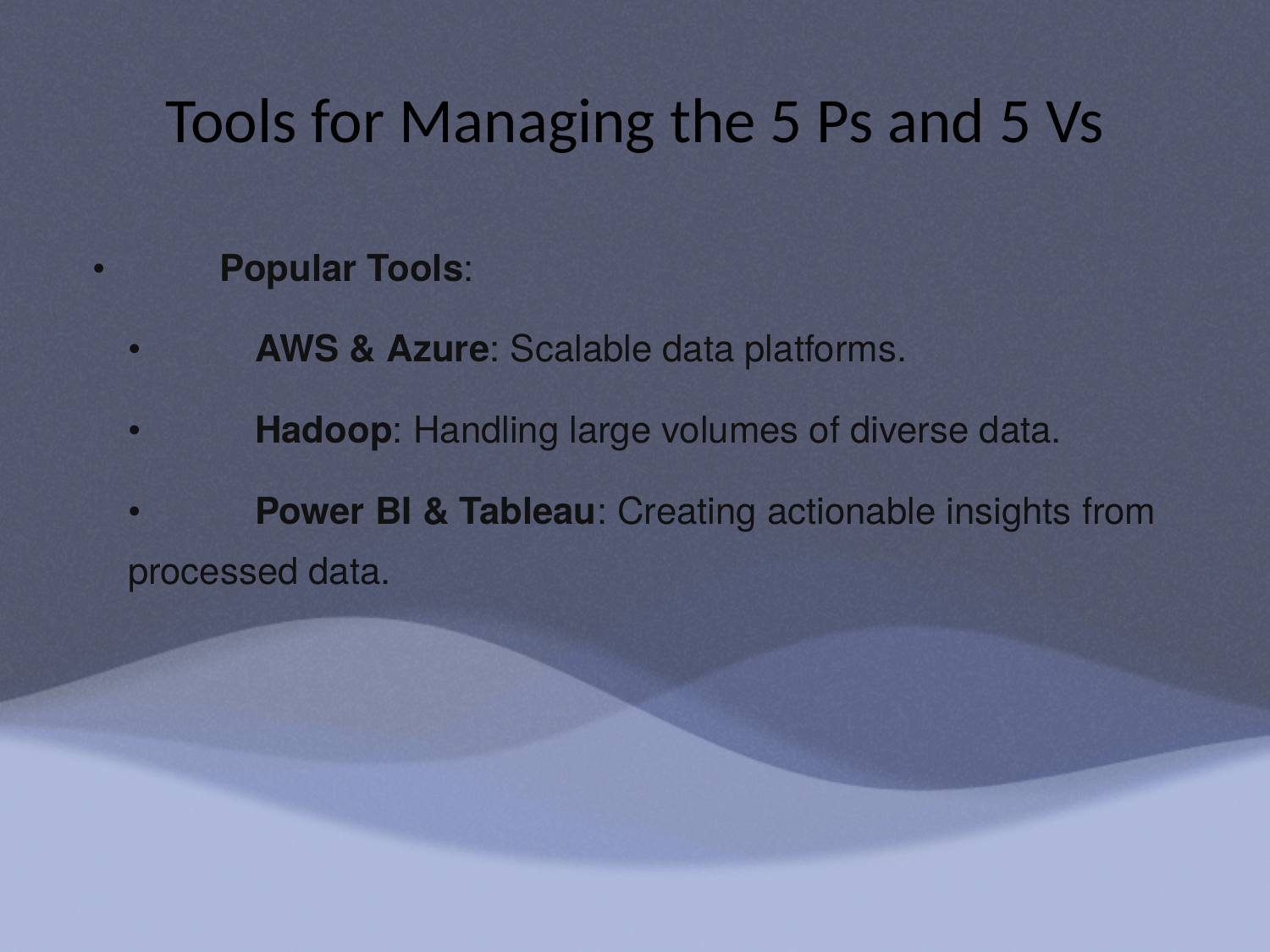

# Tools for Managing the 5 Ps and 5 Vs
	•	Popular Tools:
	•	AWS & Azure: Scalable data platforms.
	•	Hadoop: Handling large volumes of diverse data.
	•	Power BI & Tableau: Creating actionable insights from processed data.